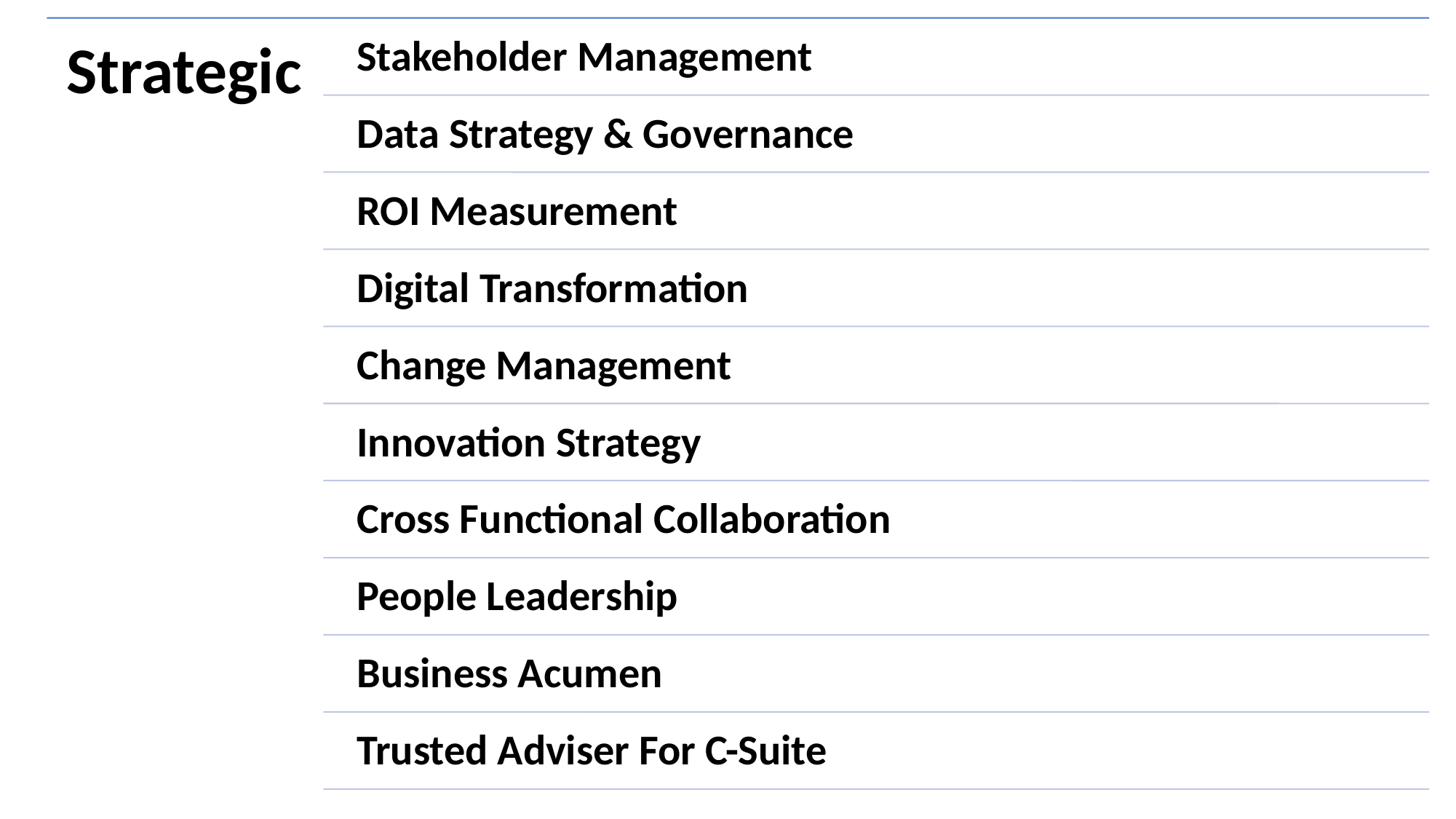

Strategic
Stakeholder Management
Data Strategy & Governance
ROI Measurement
Digital Transformation
Change Management
Innovation Strategy
Cross Functional Collaboration
People Leadership
Business Acumen
Trusted Adviser For C-Suite